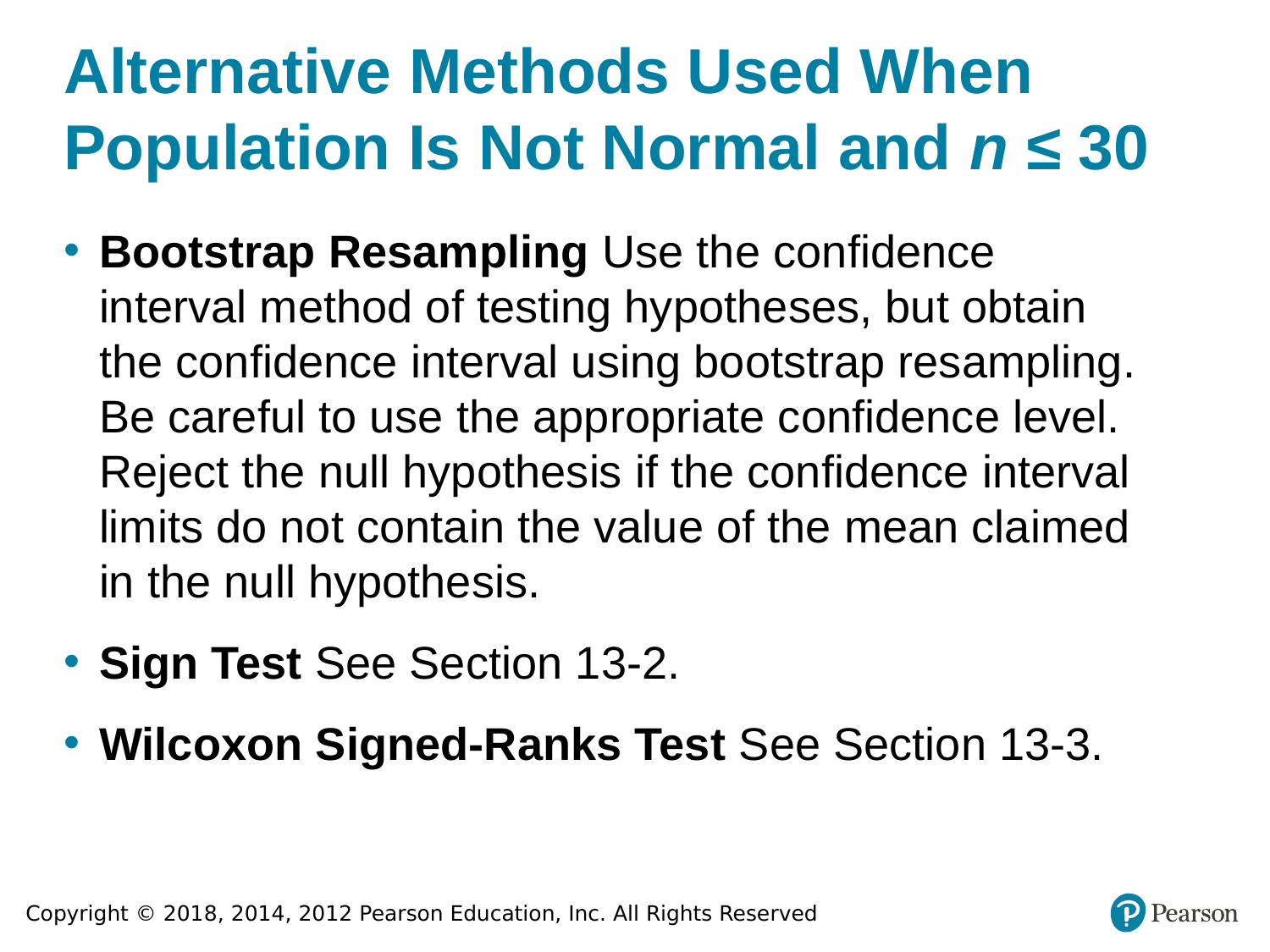

# Alternative Methods Used When Population Is Not Normal and n ≤ 30
Bootstrap Resampling Use the confidence interval method of testing hypotheses, but obtain the confidence interval using bootstrap resampling. Be careful to use the appropriate confidence level. Reject the null hypothesis if the confidence interval limits do not contain the value of the mean claimed in the null hypothesis.
Sign Test See Section 13-2.
Wilcoxon Signed-Ranks Test See Section 13-3.